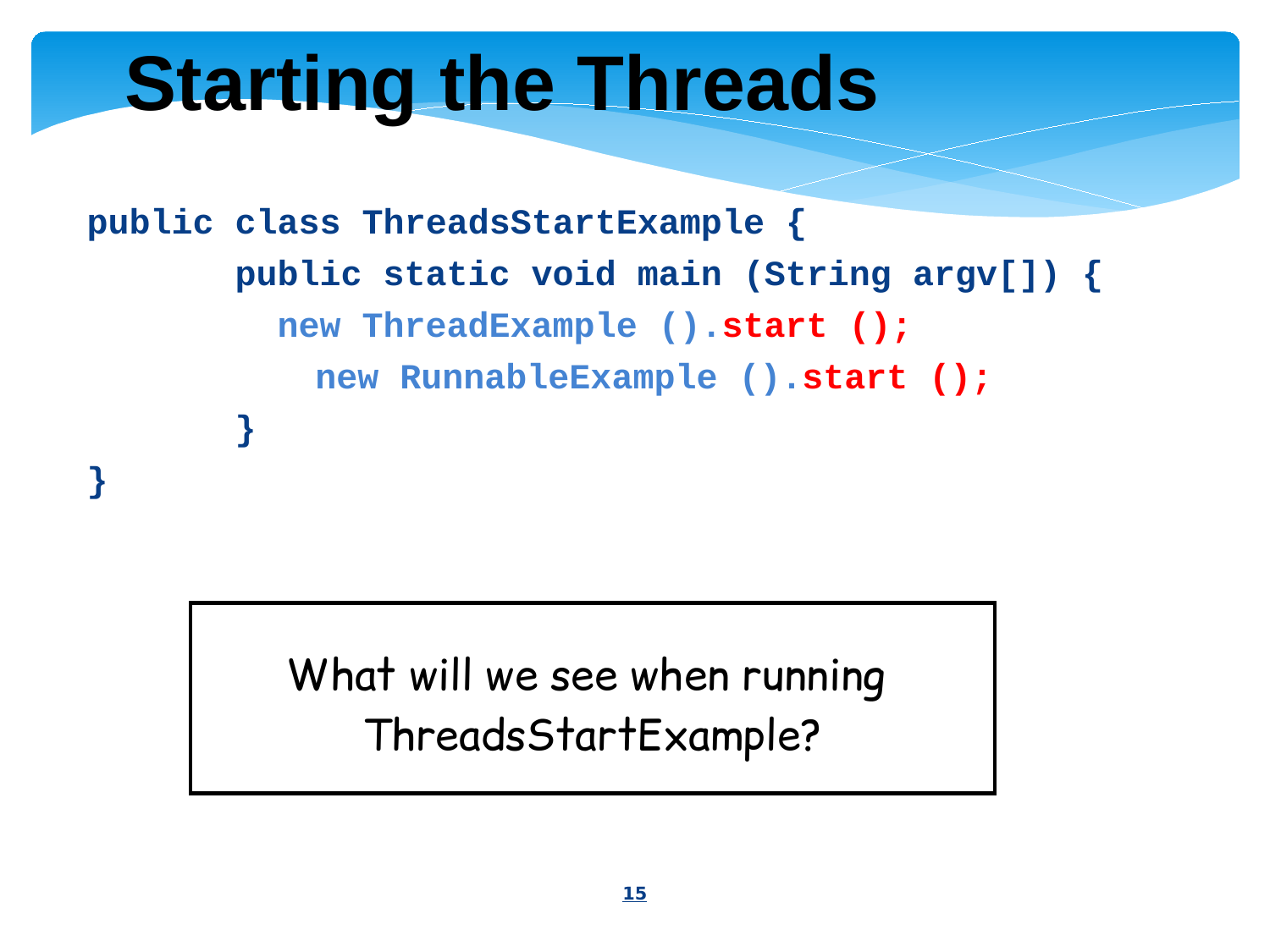

Starting the Threads
public class ThreadsStartExample {
       public static void main (String argv[]) {
         new ThreadExample ().start ();
		   new RunnableExample ().start ();
       }
}

What will we see when running
ThreadsStartExample?
15